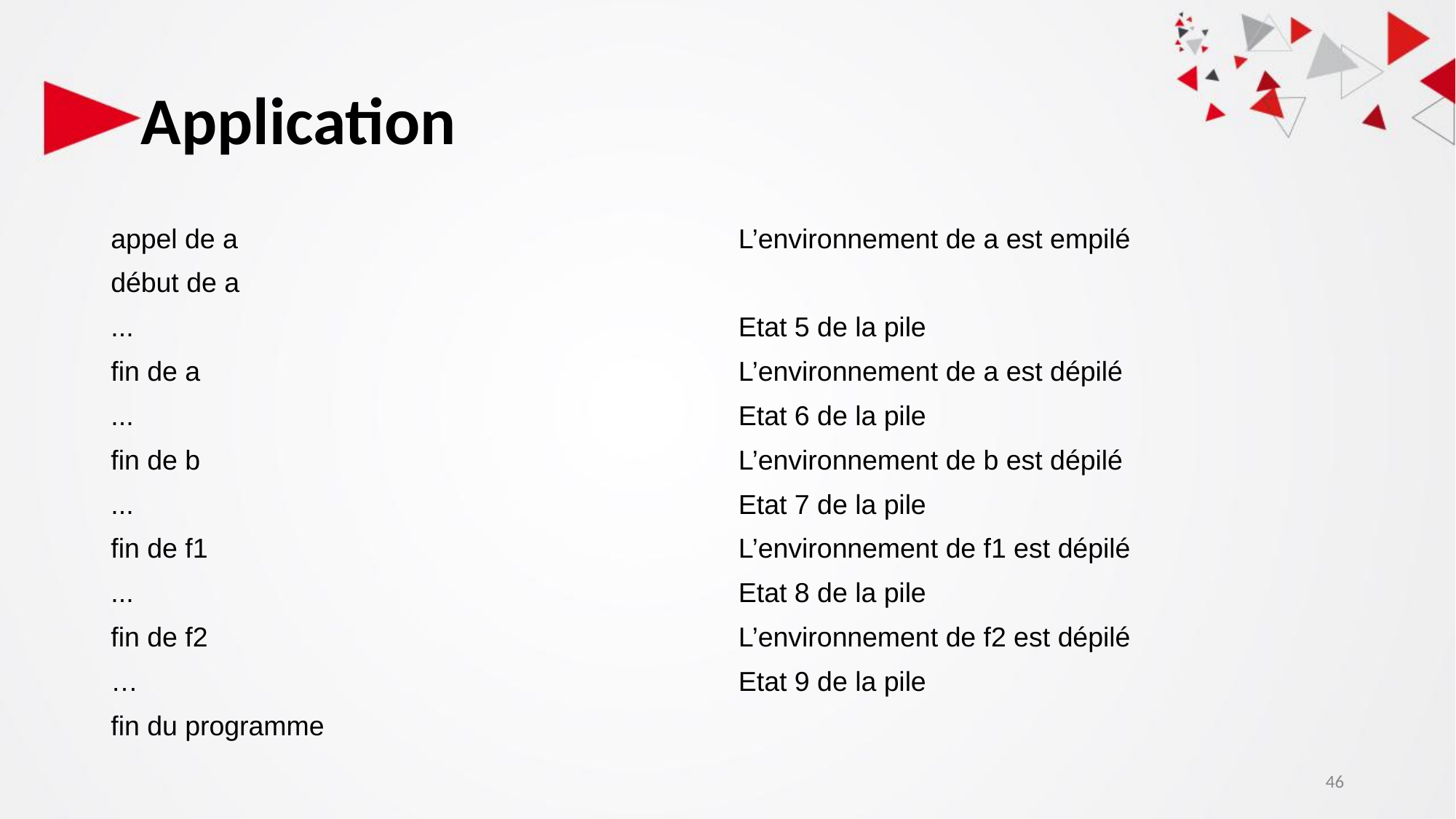

Application
| appel de a | L’environnement de a est empilé |
| --- | --- |
| début de a |  |
| ... | Etat 5 de la pile |
| fin de a | L’environnement de a est dépilé |
| ... | Etat 6 de la pile |
| fin de b | L’environnement de b est dépilé |
| ... | Etat 7 de la pile |
| fin de f1 | L’environnement de f1 est dépilé |
| ... | Etat 8 de la pile |
| fin de f2 | L’environnement de f2 est dépilé |
| … | Etat 9 de la pile |
| fin du programme |  |
46